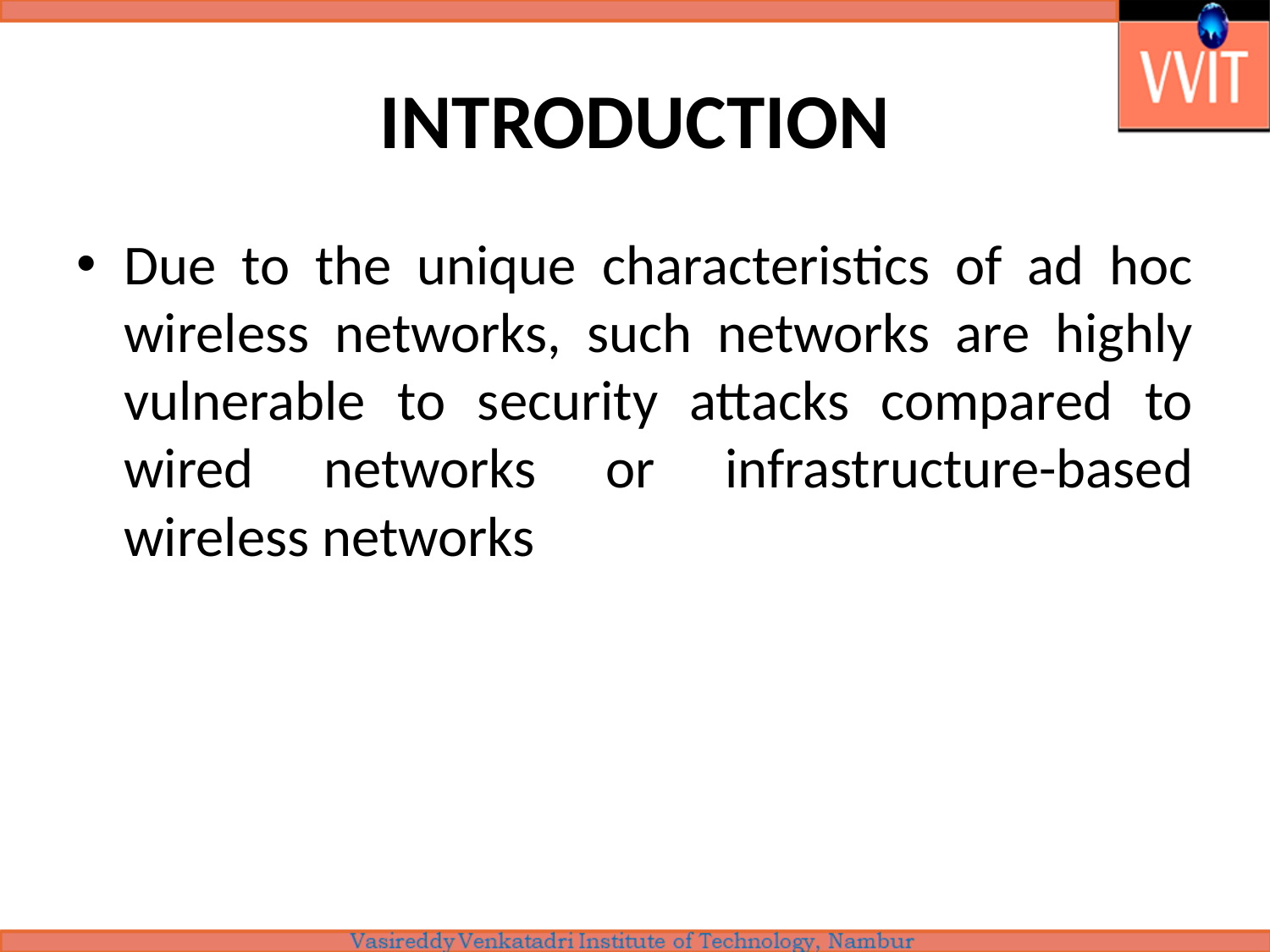

# INTRODUCTION
Due to the unique characteristics of ad hoc wireless networks, such networks are highly vulnerable to security attacks compared to wired networks or infrastructure-based wireless networks